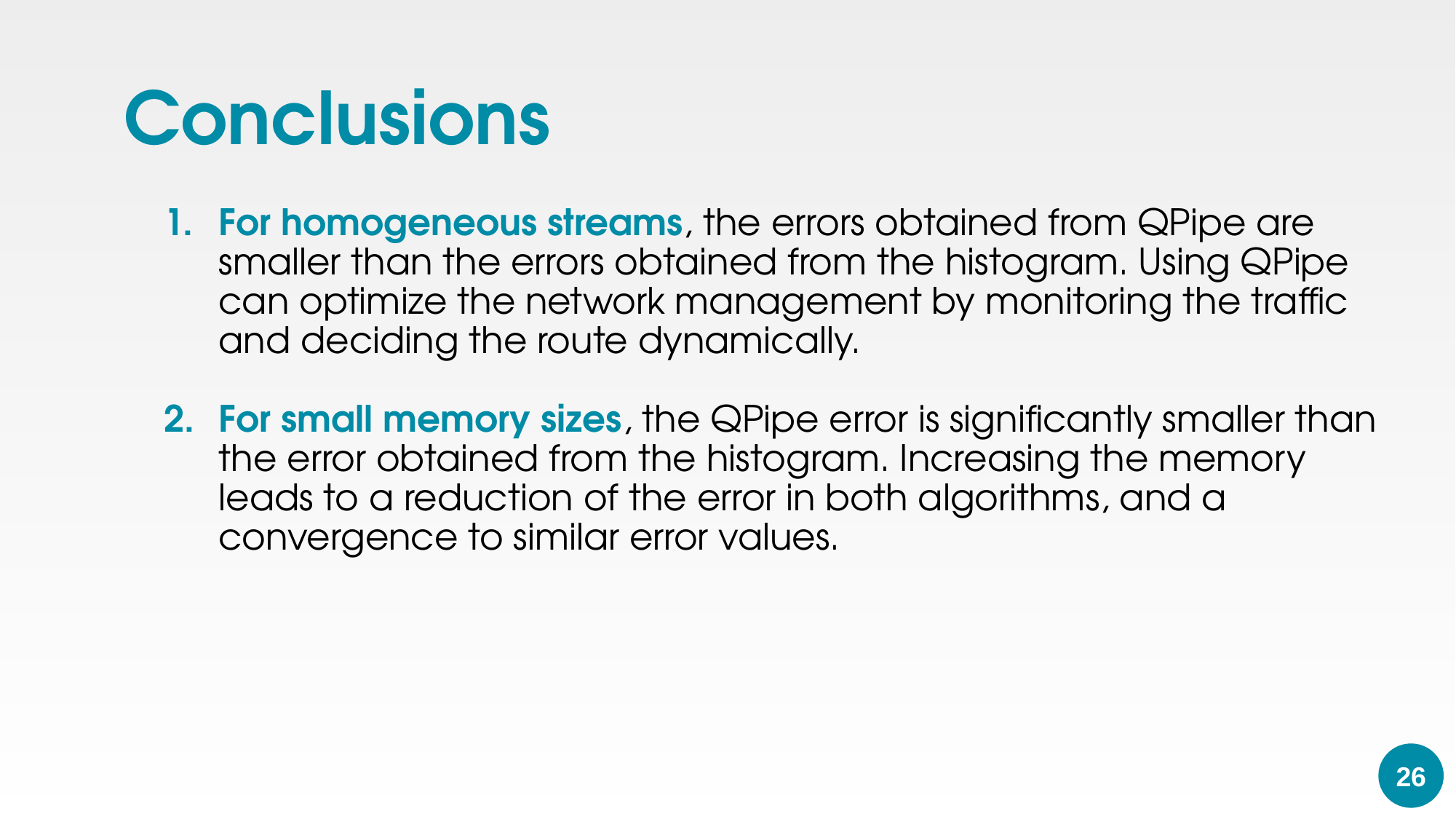

Conclusions
For homogeneous streams, the errors obtained from QPipe are smaller than the errors obtained from the histogram. Using QPipe can optimize the network management by monitoring the traffic and deciding the route dynamically.

For small memory sizes, the QPipe error is significantly smaller than the error obtained from the histogram. Increasing the memory leads to a reduction of the error in both algorithms, and a convergence to similar error values.

26